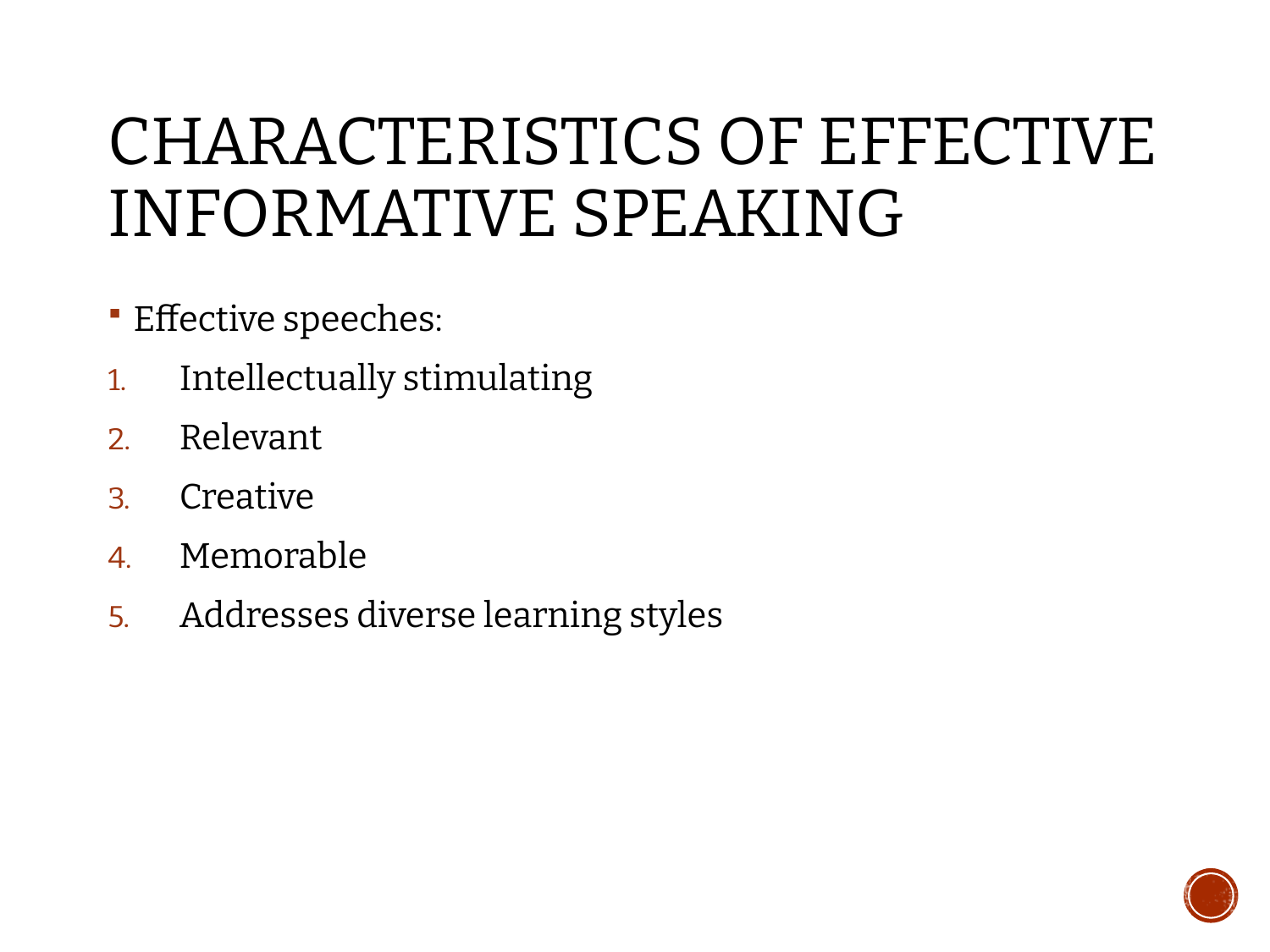

# Characteristics of Effective Informative Speaking
Effective speeches:
Intellectually stimulating
Relevant
Creative
Memorable
Addresses diverse learning styles